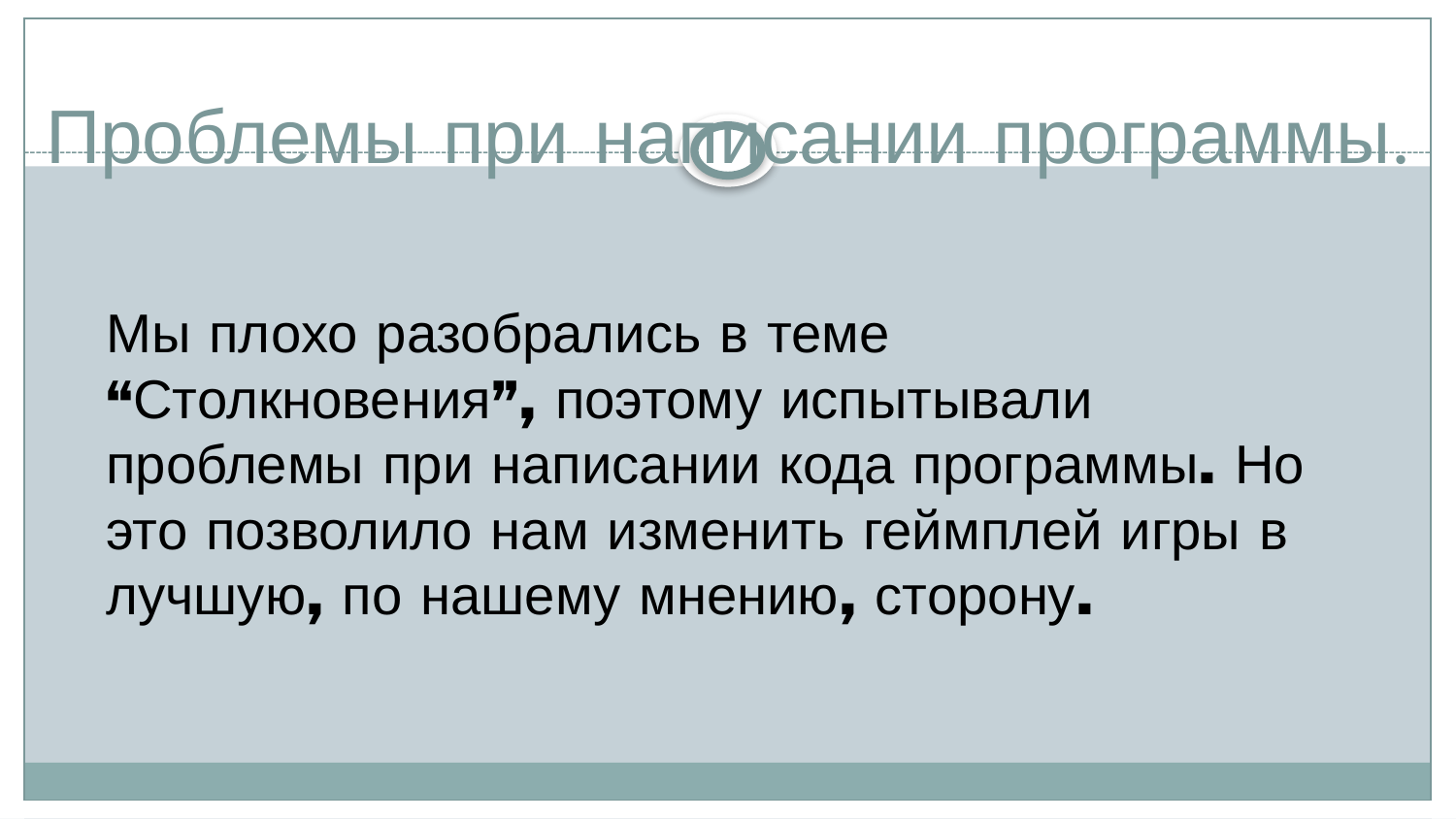

# Проблемы при написании программы.
Мы плохо разобрались в теме “Столкновения”, поэтому испытывали проблемы при написании кода программы. Но это позволило нам изменить геймплей игры в лучшую, по нашему мнению, сторону.